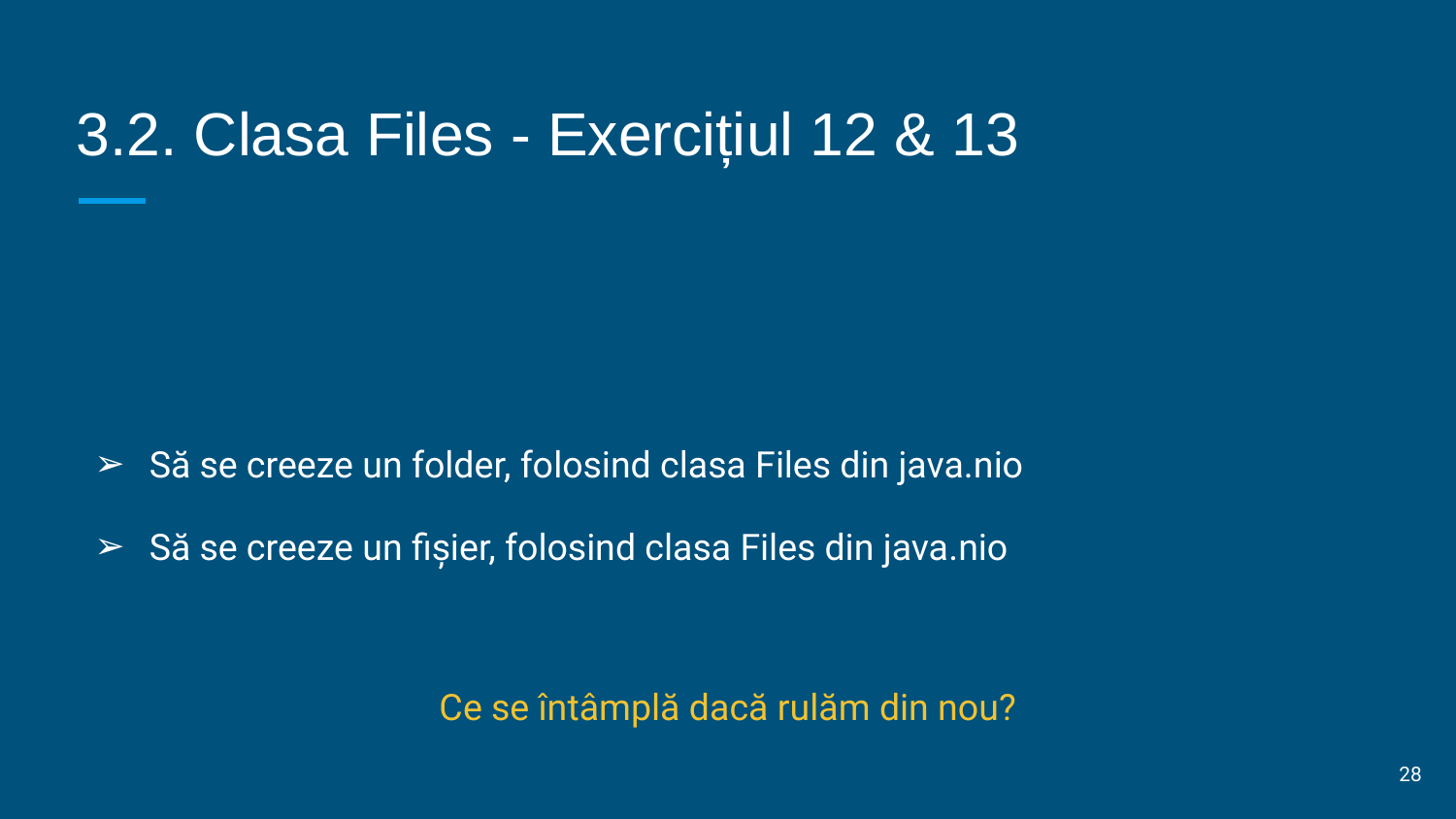

# 3.2. Clasa Files - Exercițiul 12 & 13
Să se creeze un folder, folosind clasa Files din java.nio
Să se creeze un fișier, folosind clasa Files din java.nio
Ce se întâmplă dacă rulăm din nou?
28